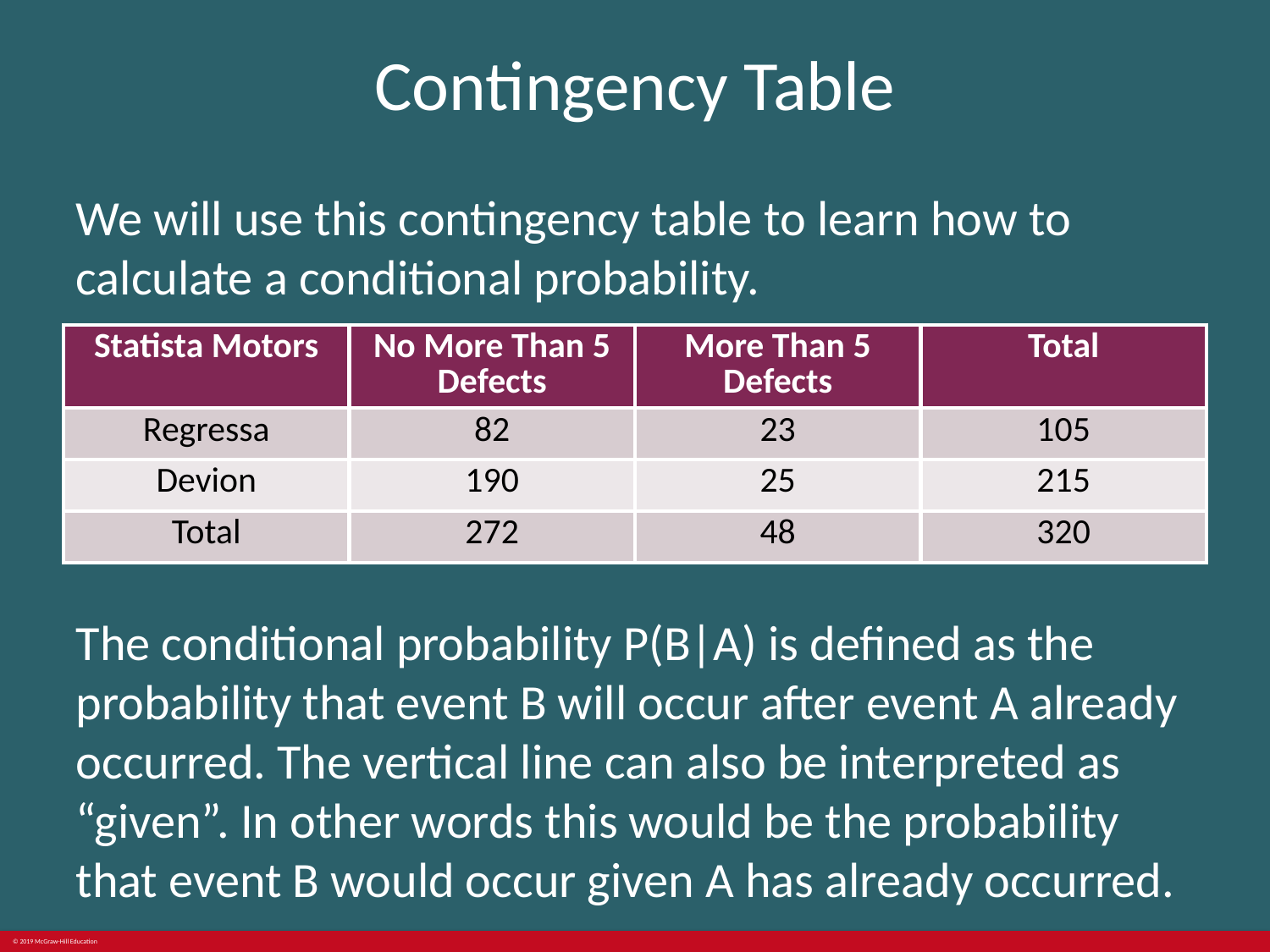

# Contingency Table
We will use this contingency table to learn how to calculate a conditional probability.
| Statista Motors | No More Than 5 Defects | More Than 5 Defects | Total |
| --- | --- | --- | --- |
| Regressa | 82 | 23 | 105 |
| Devion | 190 | 25 | 215 |
| Total | 272 | 48 | 320 |
The conditional probability P(B|A) is defined as the probability that event B will occur after event A already occurred. The vertical line can also be interpreted as “given”. In other words this would be the probability that event B would occur given A has already occurred.